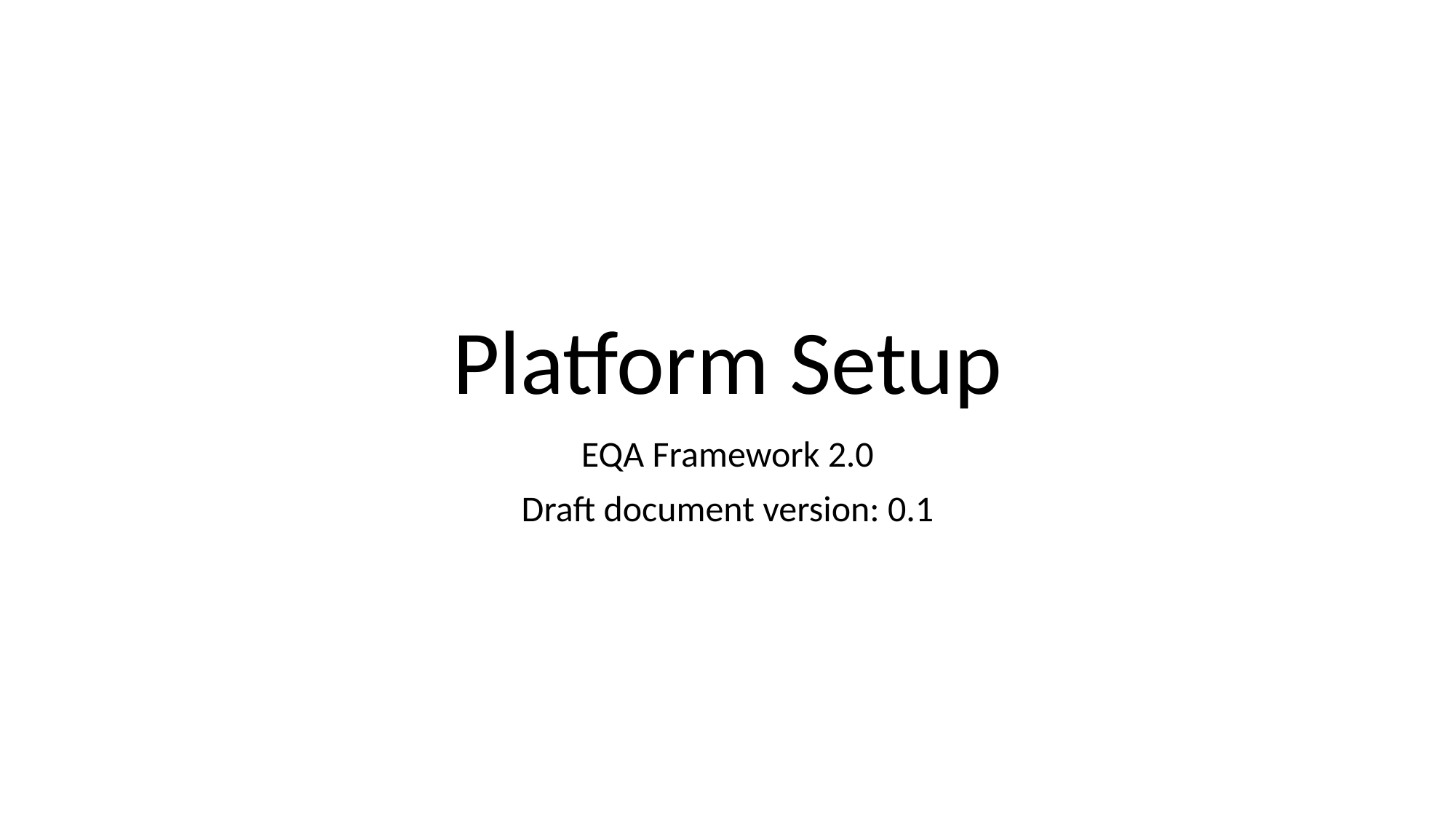

# Platform Setup
EQA Framework 2.0
Draft document version: 0.1